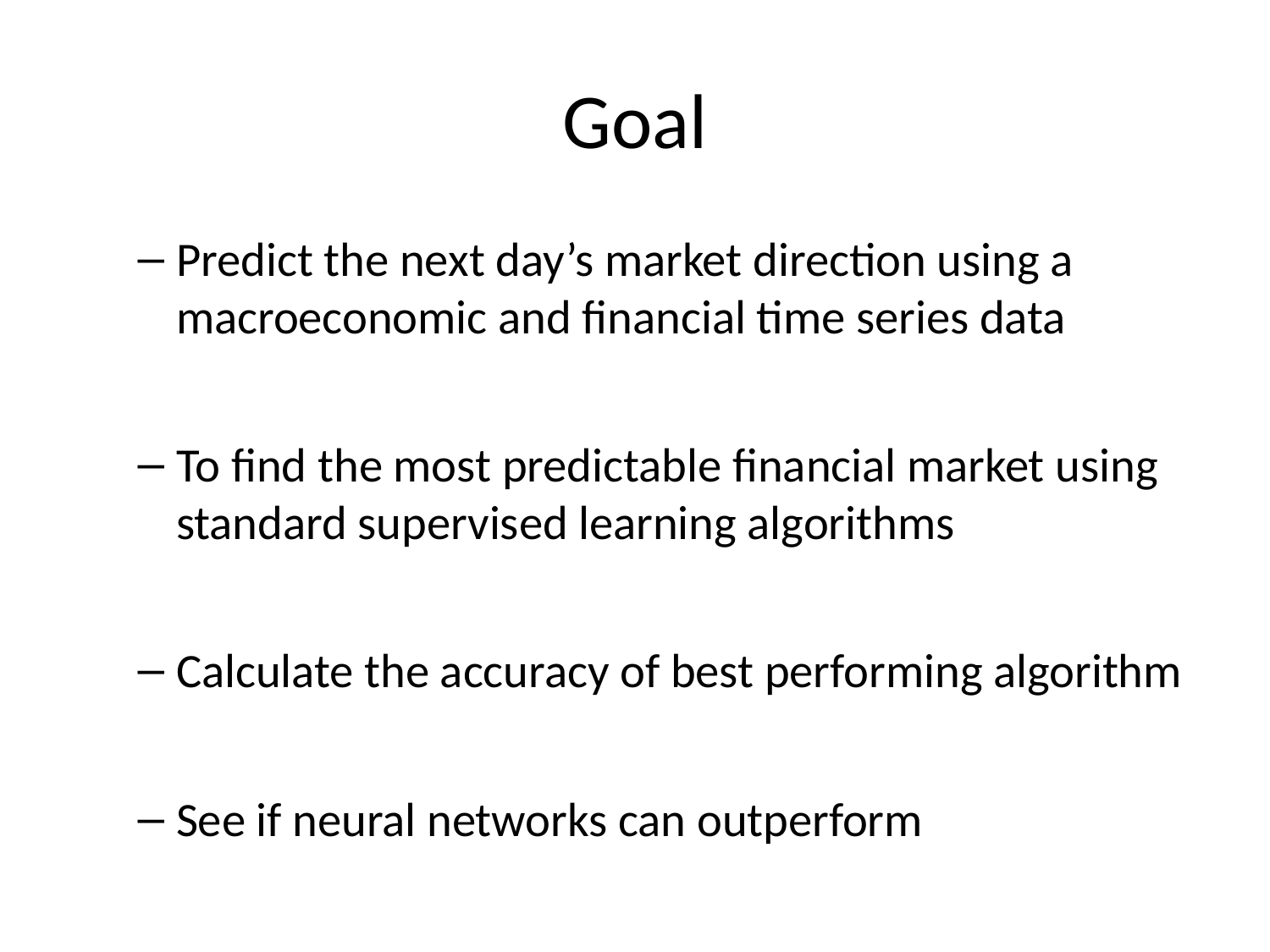

# Goal
Predict the next day’s market direction using a macroeconomic and financial time series data

To find the most predictable financial market using standard supervised learning algorithms

Calculate the accuracy of best performing algorithm

See if neural networks can outperform